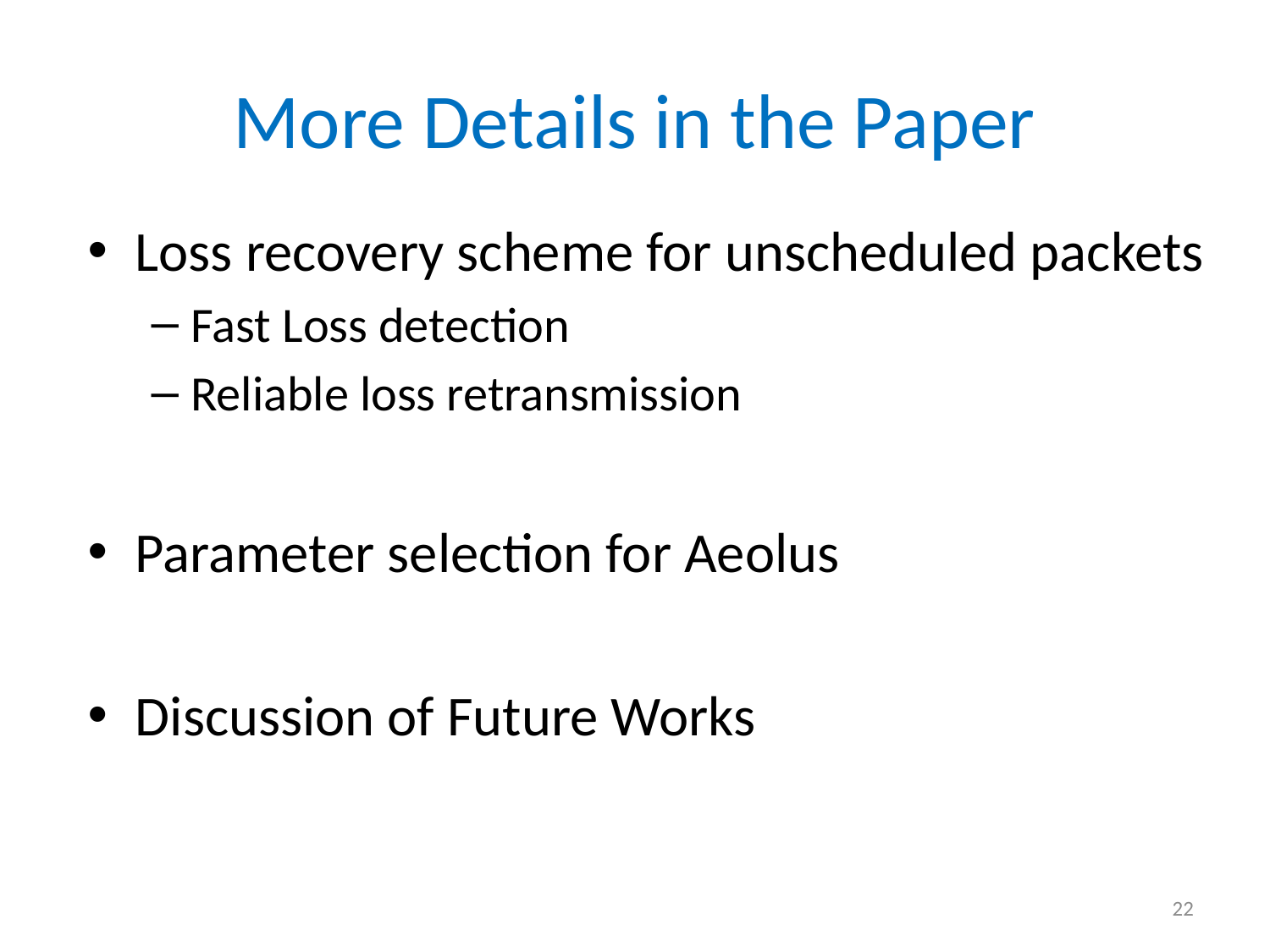

# More Details in the Paper
Loss recovery scheme for unscheduled packets
Fast Loss detection
Reliable loss retransmission

Parameter selection for Aeolus

Discussion of Future Works

22